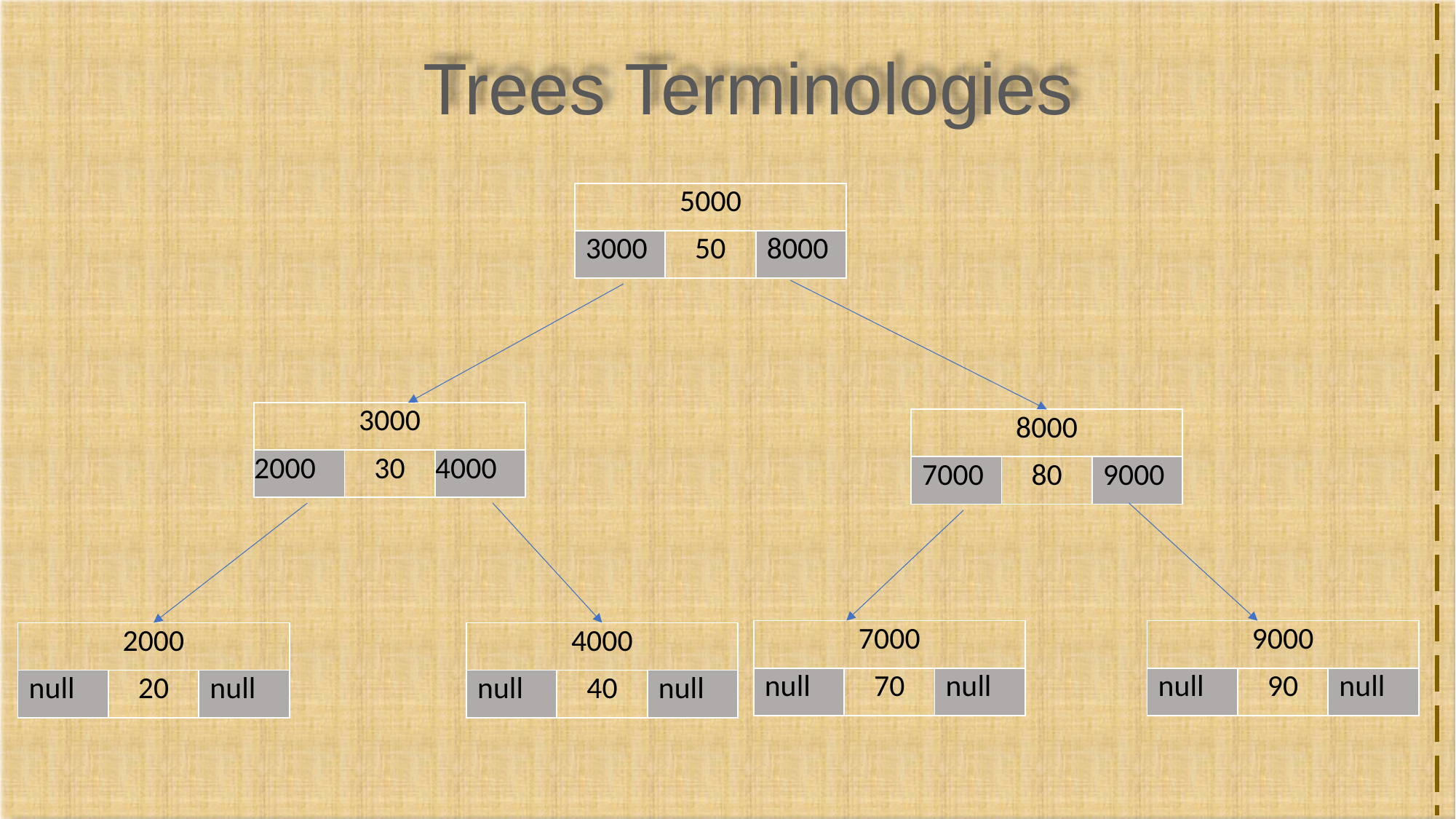

Trees Terminologies
| 5000 |  |  |
| --- | --- | --- |
| 3000 | 50 | 8000 |
| 3000 |  |  |
| --- | --- | --- |
| 2000 | 30 | 4000 |
| 8000 |  |  |
| --- | --- | --- |
| 7000 | 80 | 9000 |
| 7000 |  |  |
| --- | --- | --- |
| null | 70 | null |
| 9000 |  |  |
| --- | --- | --- |
| null | 90 | null |
| 2000 |  |  |
| --- | --- | --- |
| null | 20 | null |
| 4000 |  |  |
| --- | --- | --- |
| null | 40 | null |